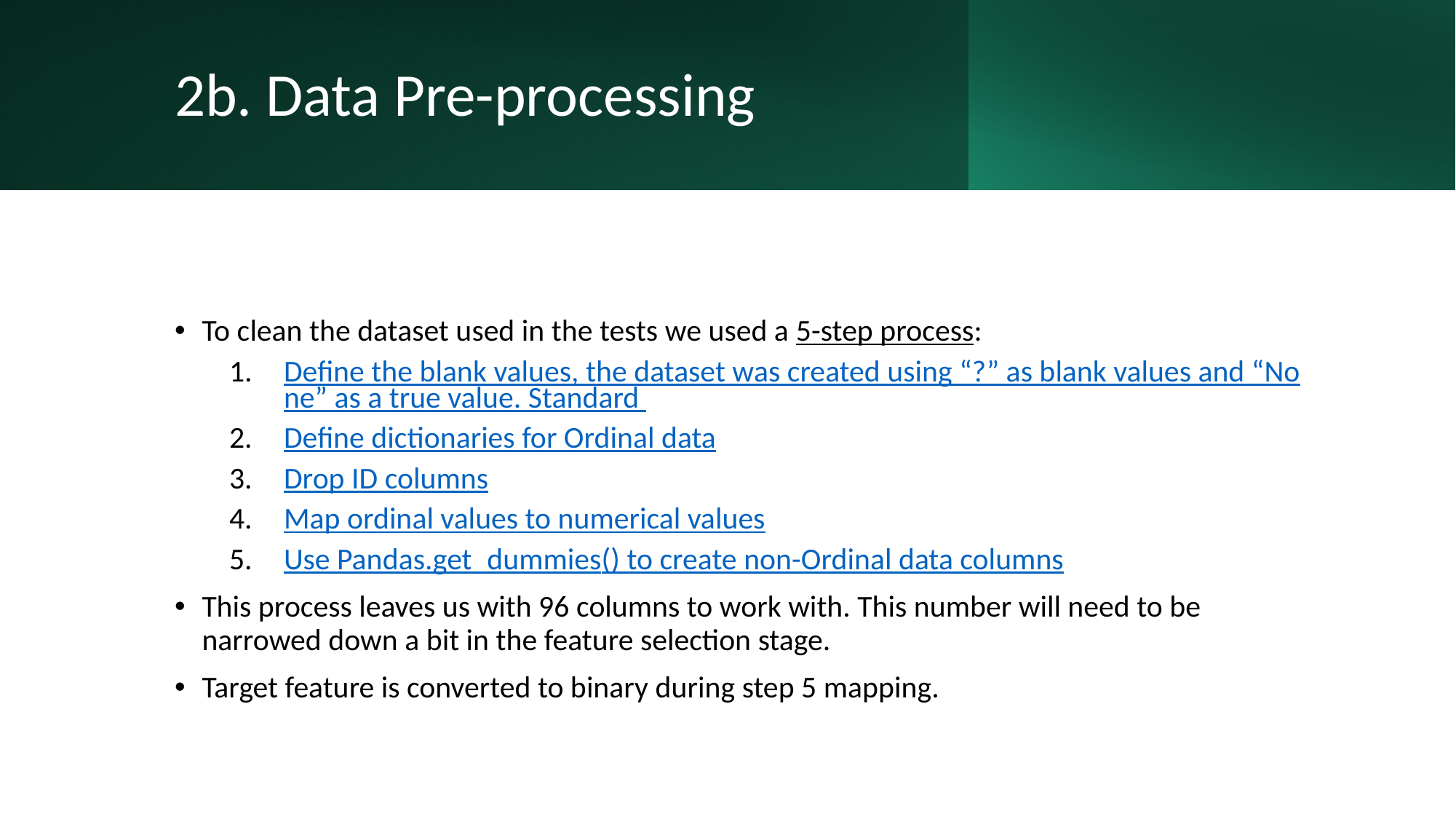

# 2b. Data Pre-processing
To clean the dataset used in the tests we used a 5-step process:
Define the blank values, the dataset was created using “?” as blank values and “None” as a true value. Standard
Define dictionaries for Ordinal data
Drop ID columns
Map ordinal values to numerical values
Use Pandas.get_dummies() to create non-Ordinal data columns
This process leaves us with 96 columns to work with. This number will need to be narrowed down a bit in the feature selection stage.
Target feature is converted to binary during step 5 mapping.